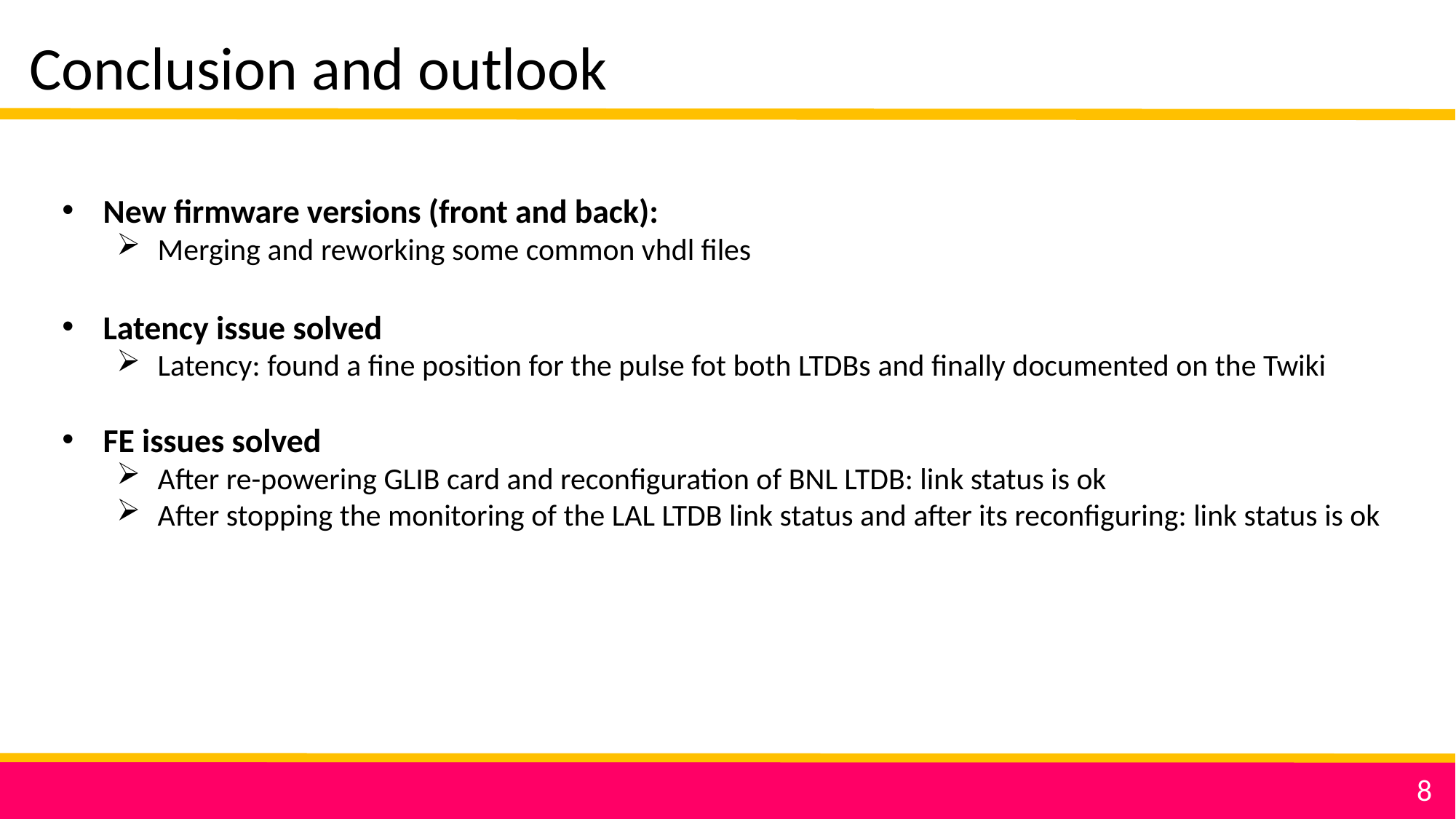

Conclusion and outlook
New firmware versions (front and back):
Merging and reworking some common vhdl files

Latency issue solved
Latency: found a fine position for the pulse fot both LTDBs and finally documented on the Twiki

FE issues solved
After re-powering GLIB card and reconfiguration of BNL LTDB: link status is ok
After stopping the monitoring of the LAL LTDB link status and after its reconfiguring: link status is ok

8